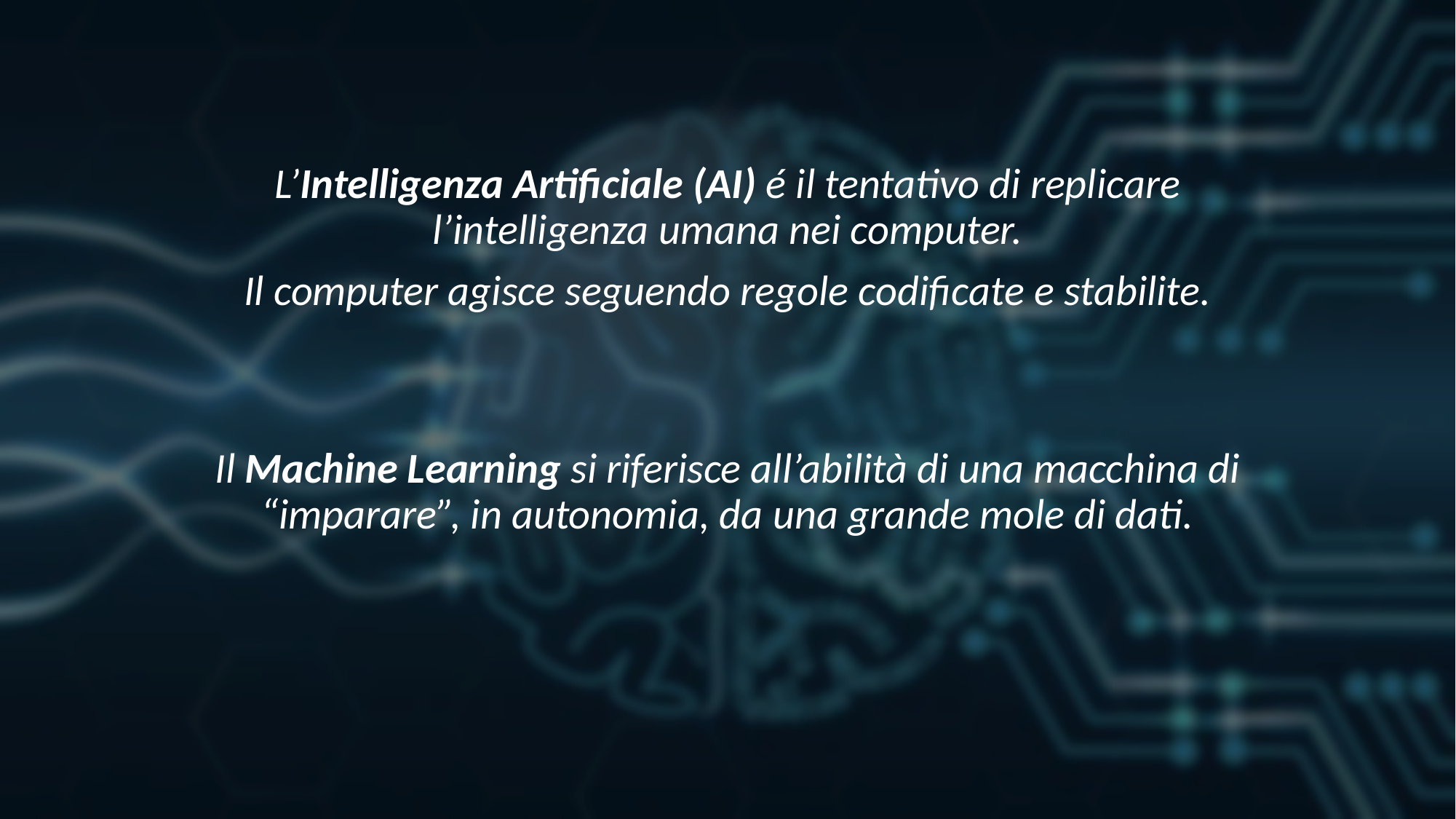

L’Intelligenza Artificiale (AI) é il tentativo di replicare l’intelligenza umana nei computer.
Il computer agisce seguendo regole codificate e stabilite.
Il Machine Learning si riferisce all’abilità di una macchina di “imparare”, in autonomia, da una grande mole di dati.